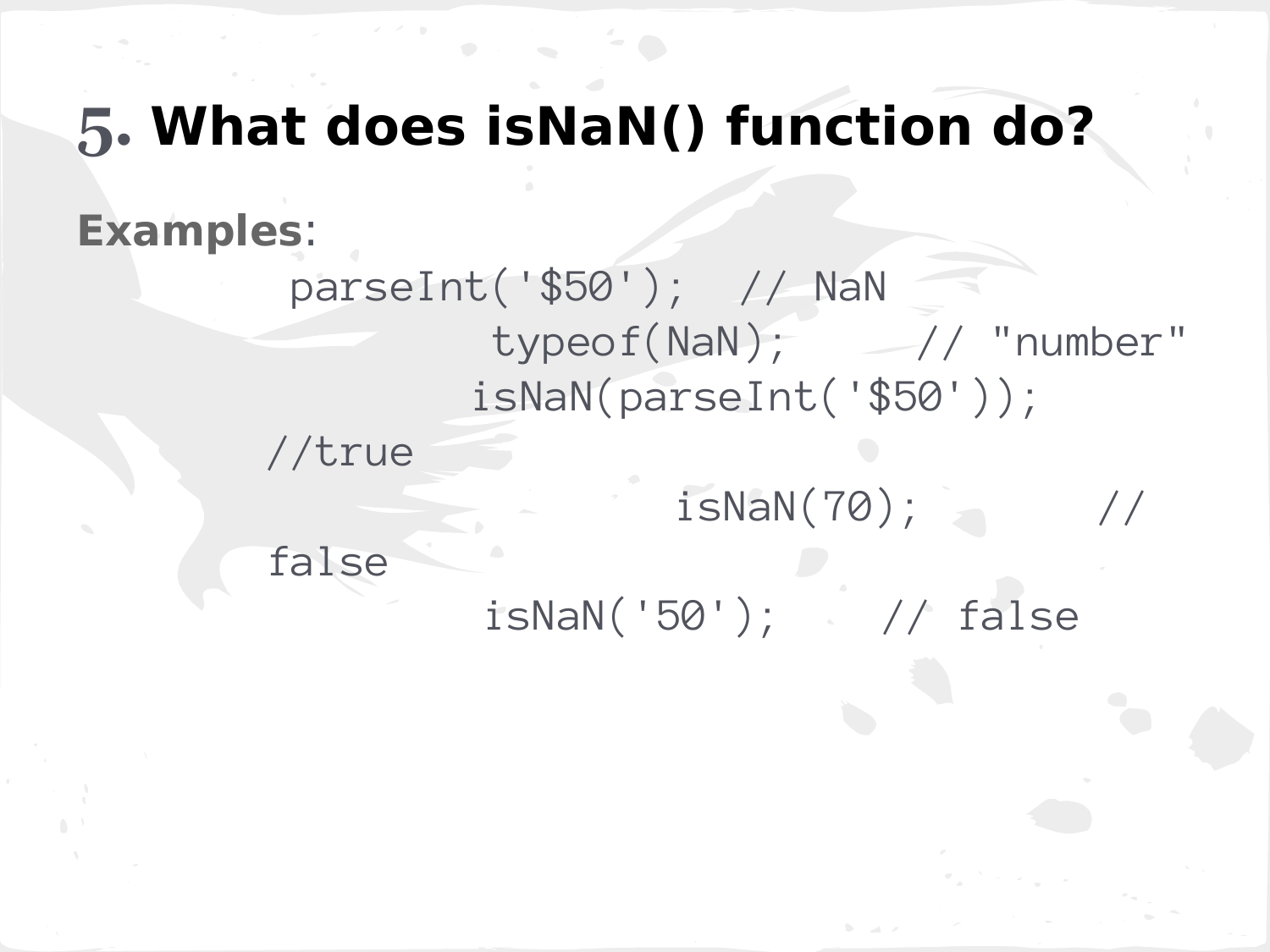

5. What does isNaN() function do?

Examples:
 parseInt('$50');  // NaN
   	    typeof(NaN);     // "number"
              isNaN(parseInt('$50')); //true
			  isNaN(70);       // false
                isNaN('50');    // false